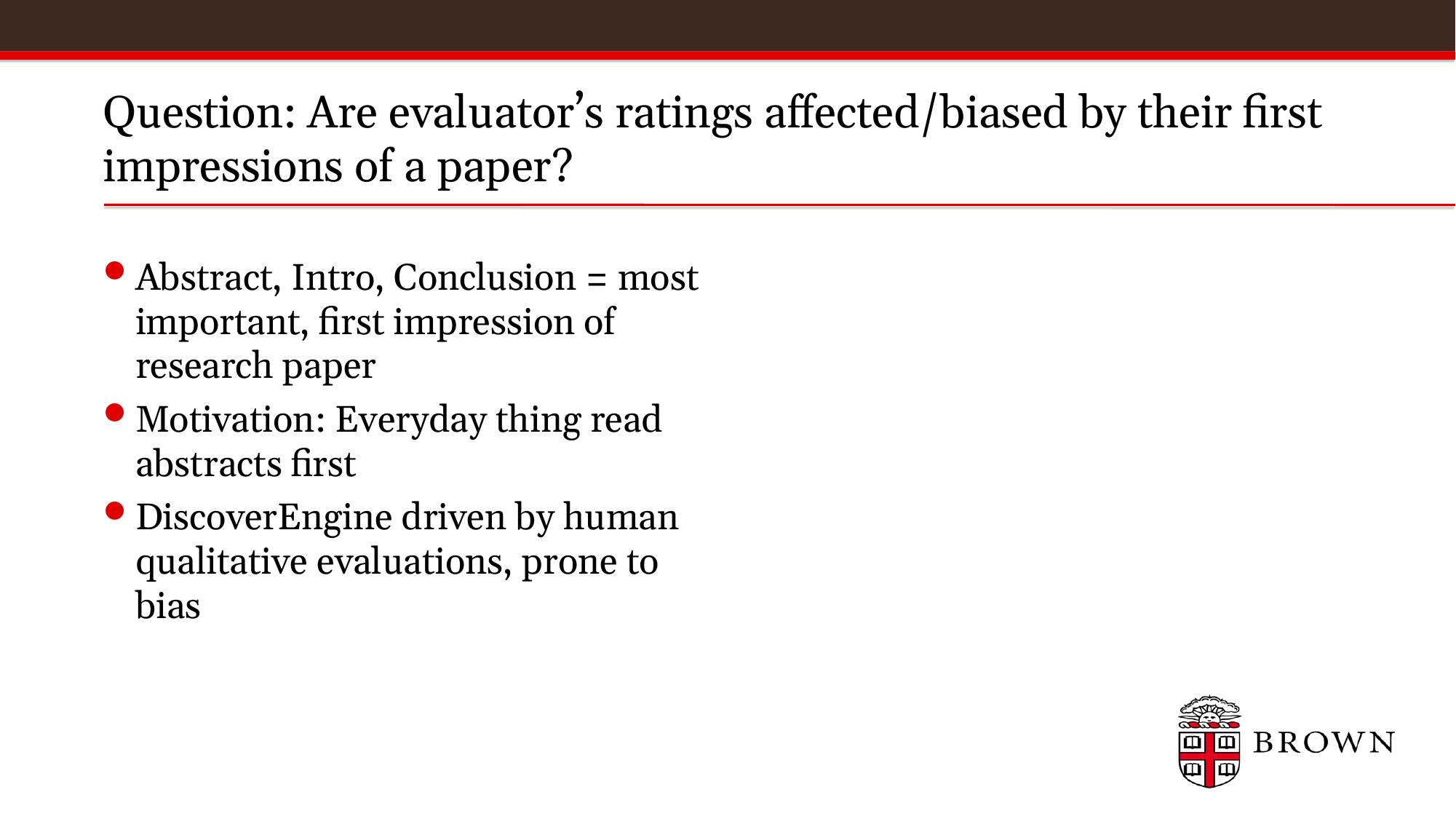

# Question: Are evaluator’s ratings affected/biased by their first impressions of a paper?
Abstract, Intro, Conclusion = most important, first impression of research paper
Motivation: Everyday thing read abstracts first
DiscoverEngine driven by human qualitative evaluations, prone to bias